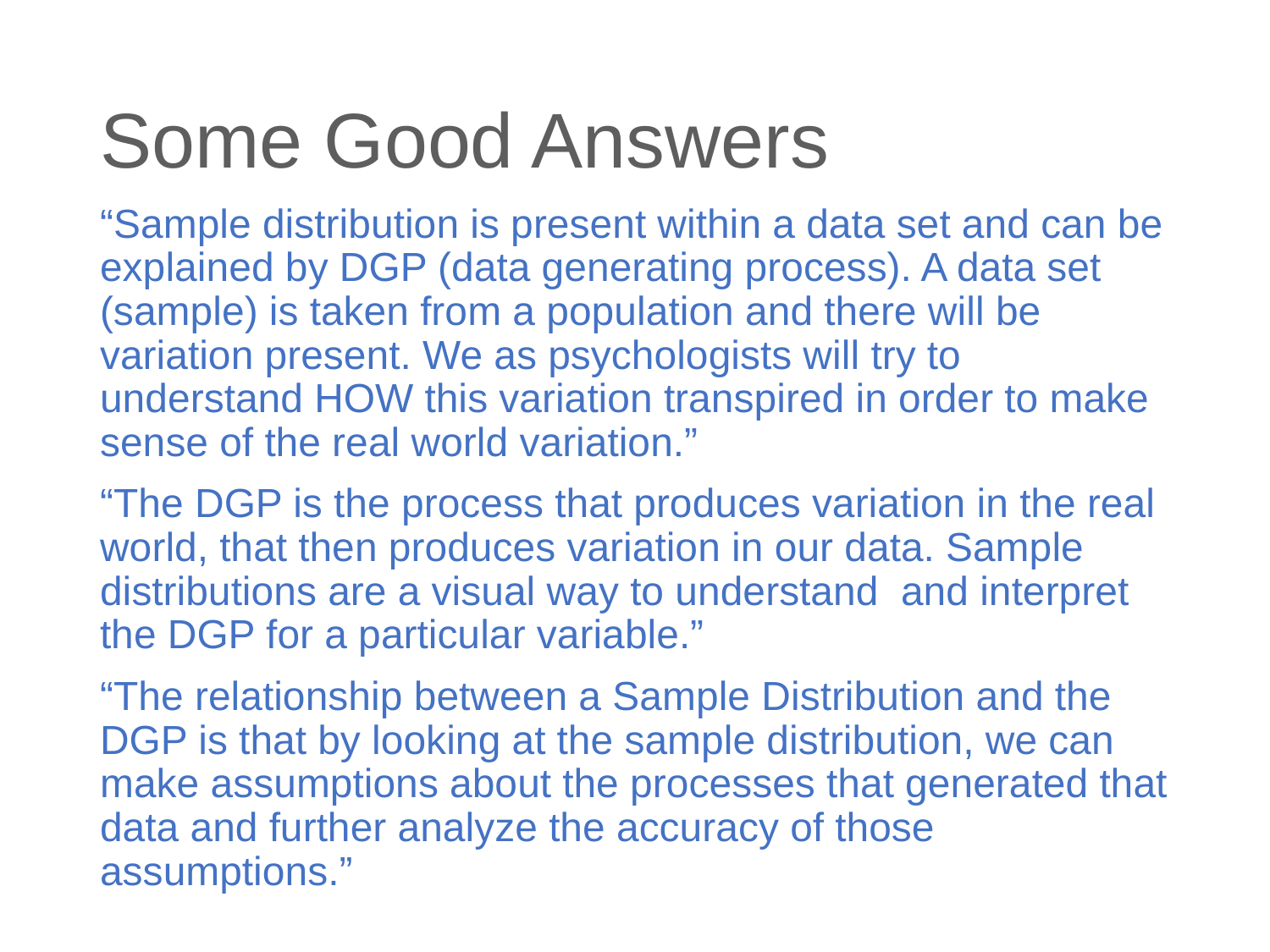

# Some Good Answers
“Sample distribution is present within a data set and can be explained by DGP (data generating process). A data set (sample) is taken from a population and there will be variation present. We as psychologists will try to understand HOW this variation transpired in order to make sense of the real world variation.”
“The DGP is the process that produces variation in the real world, that then produces variation in our data. Sample distributions are a visual way to understand  and interpret the DGP for a particular variable.”
“The relationship between a Sample Distribution and the DGP is that by looking at the sample distribution, we can make assumptions about the processes that generated that data and further analyze the accuracy of those assumptions.”